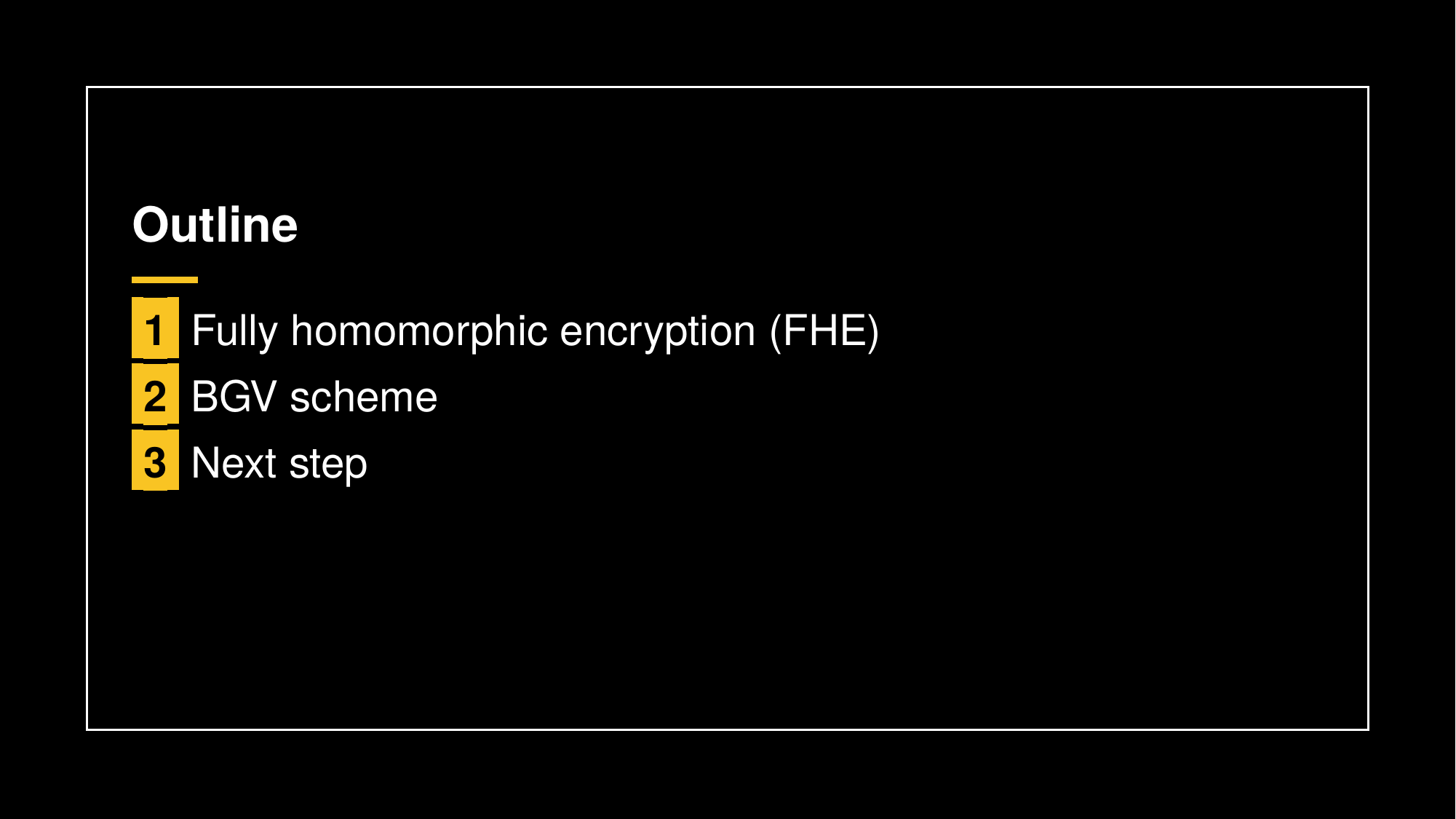

# Outline
 1  Fully homomorphic encryption (FHE)
 2  BGV scheme
 3  Next step